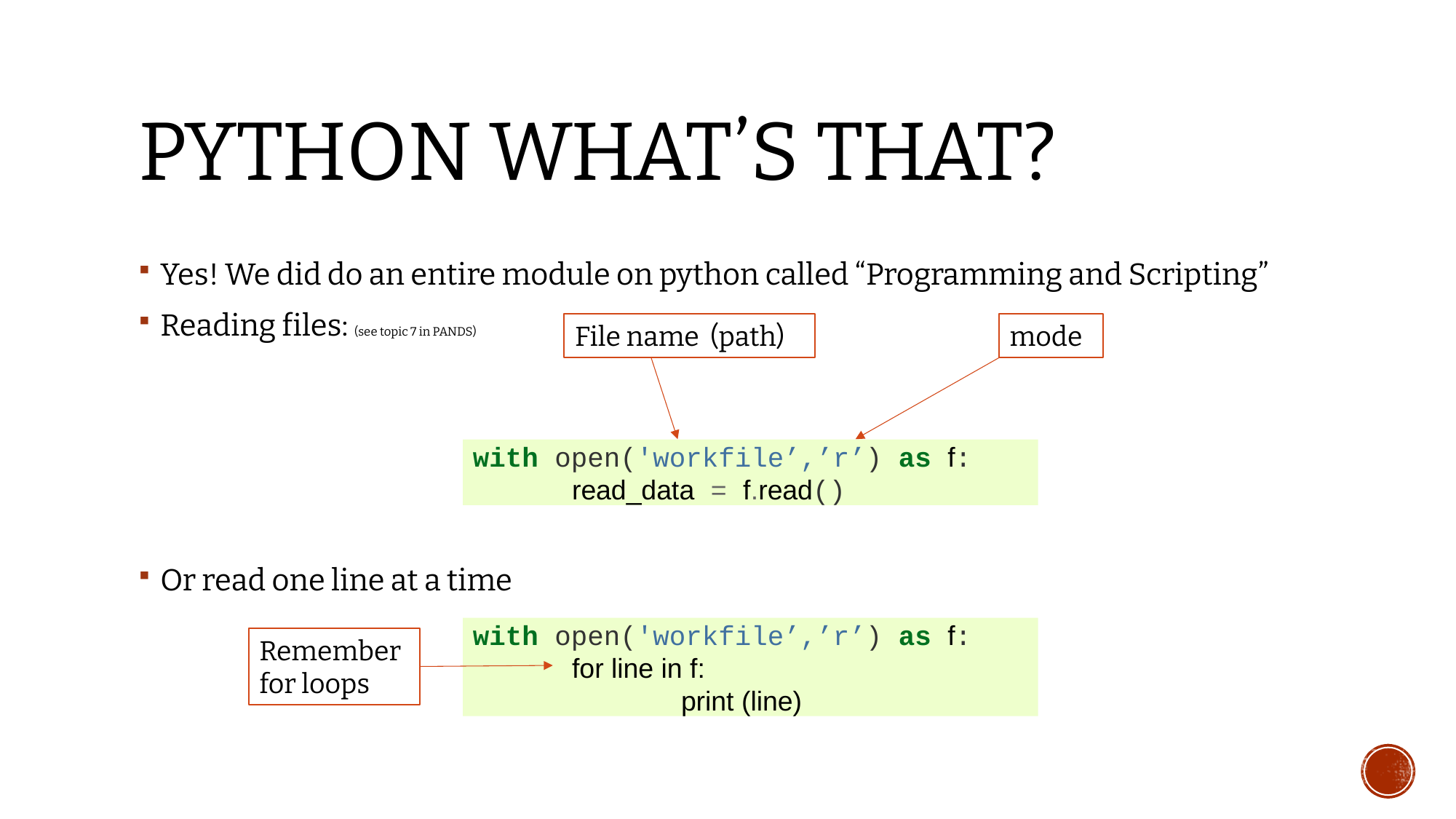

# Python what’s that?
Yes! We did do an entire module on python called “Programming and Scripting”
Reading files: (see topic 7 in PANDS)

Or read one line at a time

File name  (path)
mode
 with open('workfile’,’r’) as f:
	read_data = f.read()
 with open('workfile’,’r’) as f:
	for line in f:
		print (line)
Remember for loops